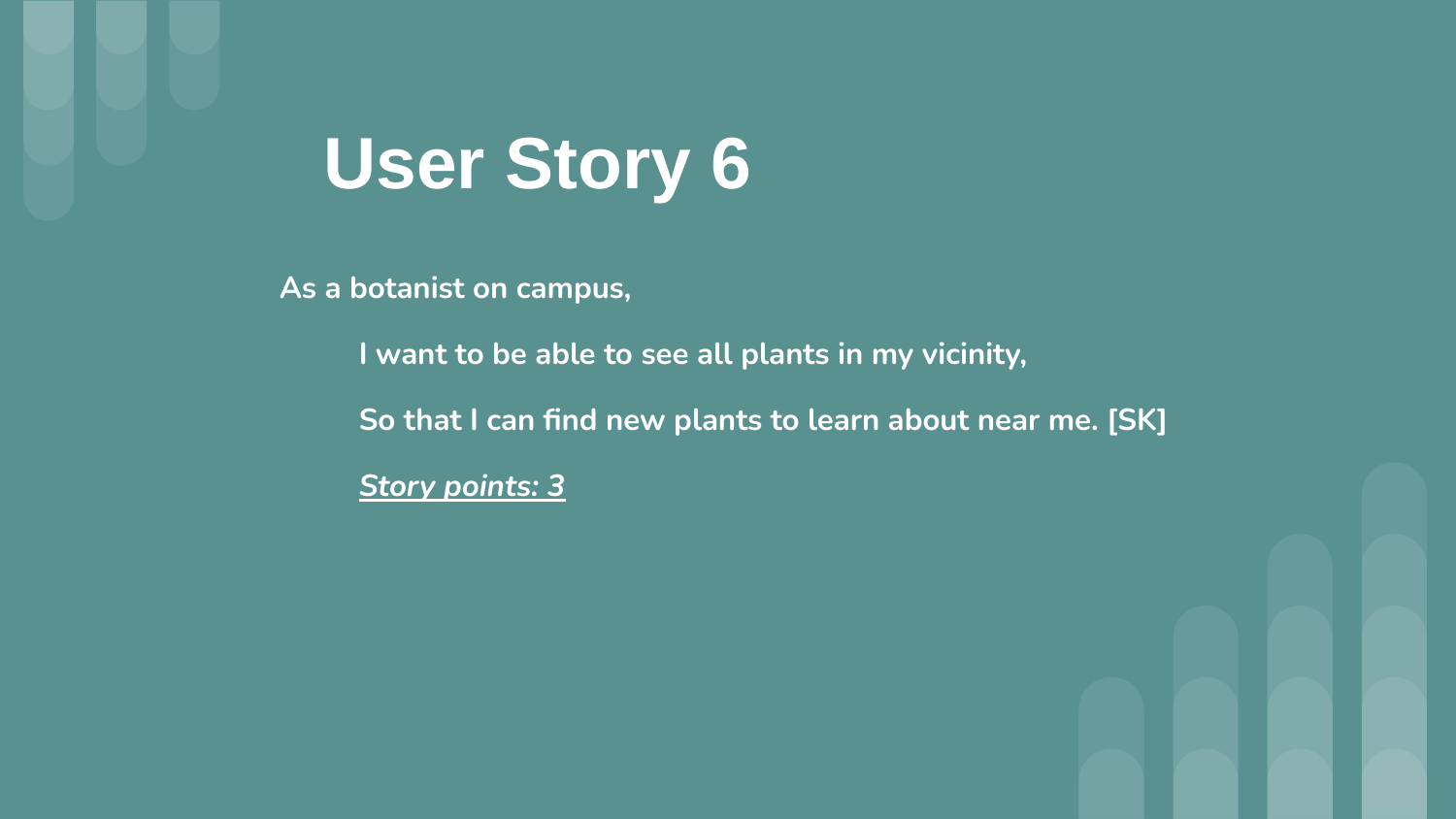

# User Story 6
        As a botanist on campus,
  	I want to be able to see all plants in my vicinity,
  	So that I can find new plants to learn about near me. [SK]
  	Story points: 3